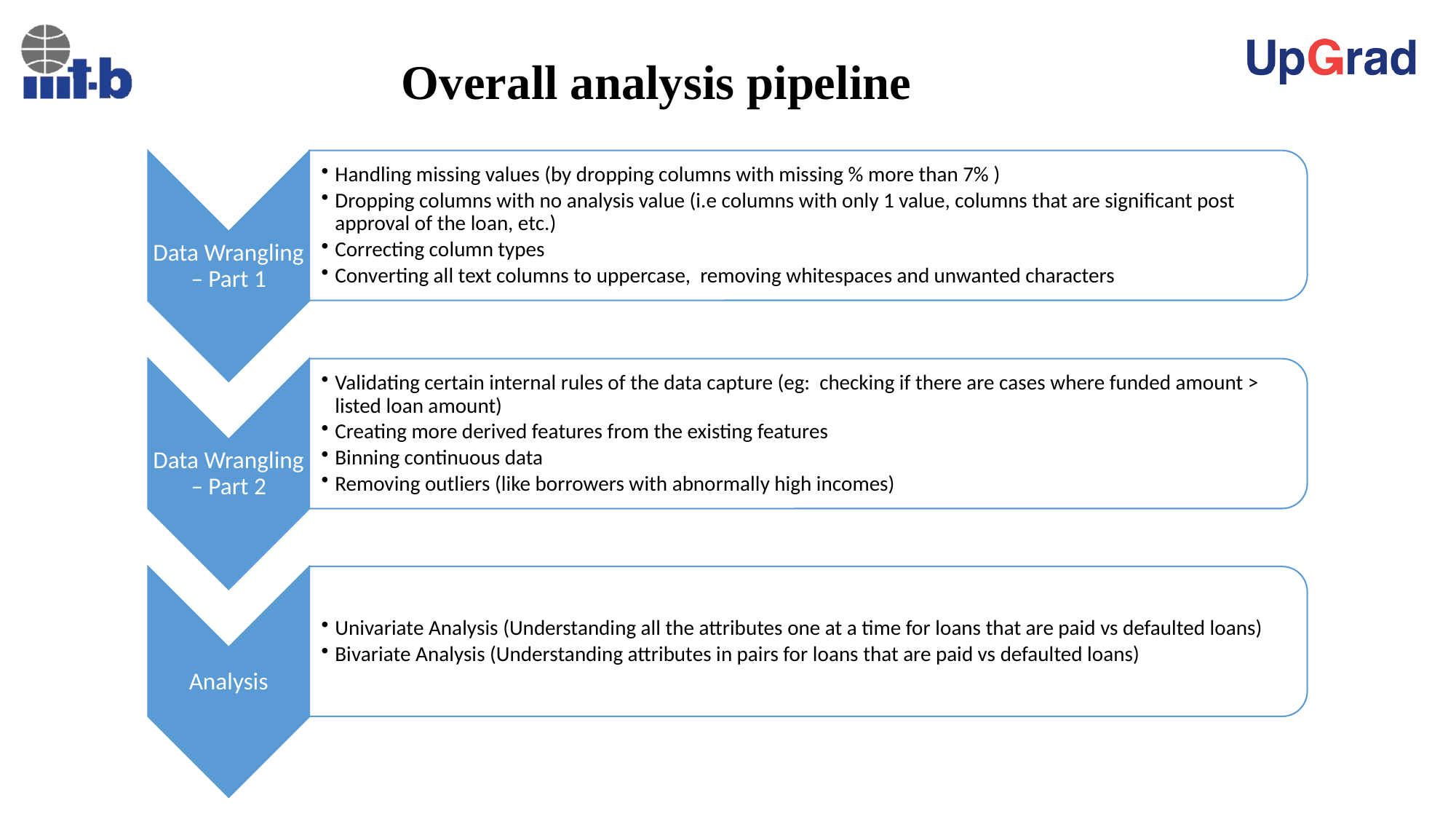

# Overall analysis pipeline
Data Wrangling – Part 1
Handling missing values (by dropping columns with missing % more than 7% )
Dropping columns with no analysis value (i.e columns with only 1 value, columns that are significant post approval of the loan, etc.)
Correcting column types
Converting all text columns to uppercase,  removing whitespaces and unwanted characters
Data Wrangling – Part 2
Validating certain internal rules of the data capture (eg:  checking if there are cases where funded amount > listed loan amount)
Creating more derived features from the existing features
Binning continuous data
Removing outliers (like borrowers with abnormally high incomes)
Analysis
Univariate Analysis (Understanding all the attributes one at a time for loans that are paid vs defaulted loans)
Bivariate Analysis (Understanding attributes in pairs for loans that are paid vs defaulted loans)